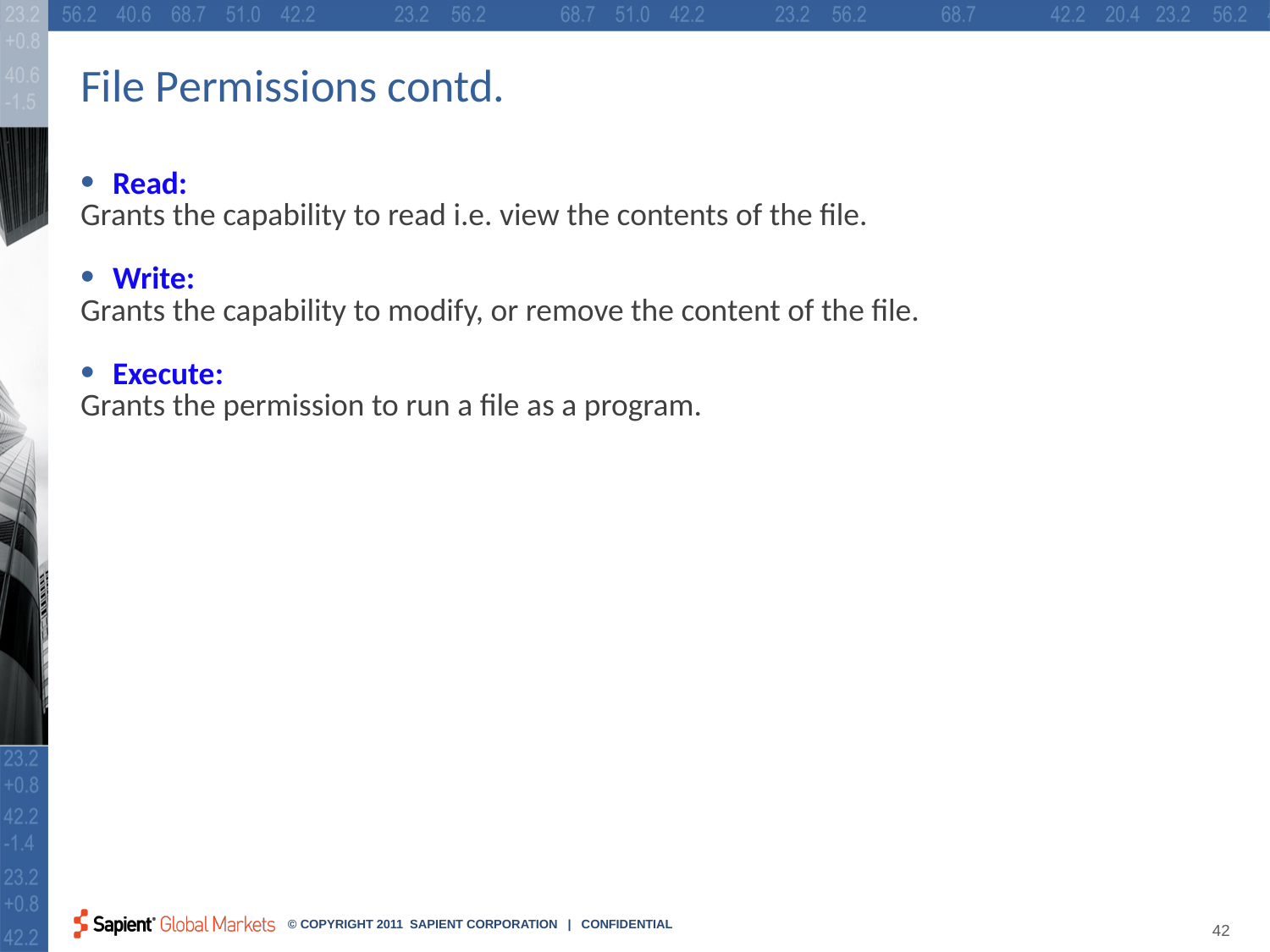

# File Permissions contd.

Read:
Grants the capability to read i.e. view the contents of the file.

Write:
Grants the capability to modify, or remove the content of the file.

Execute:
Grants the permission to run a file as a program.